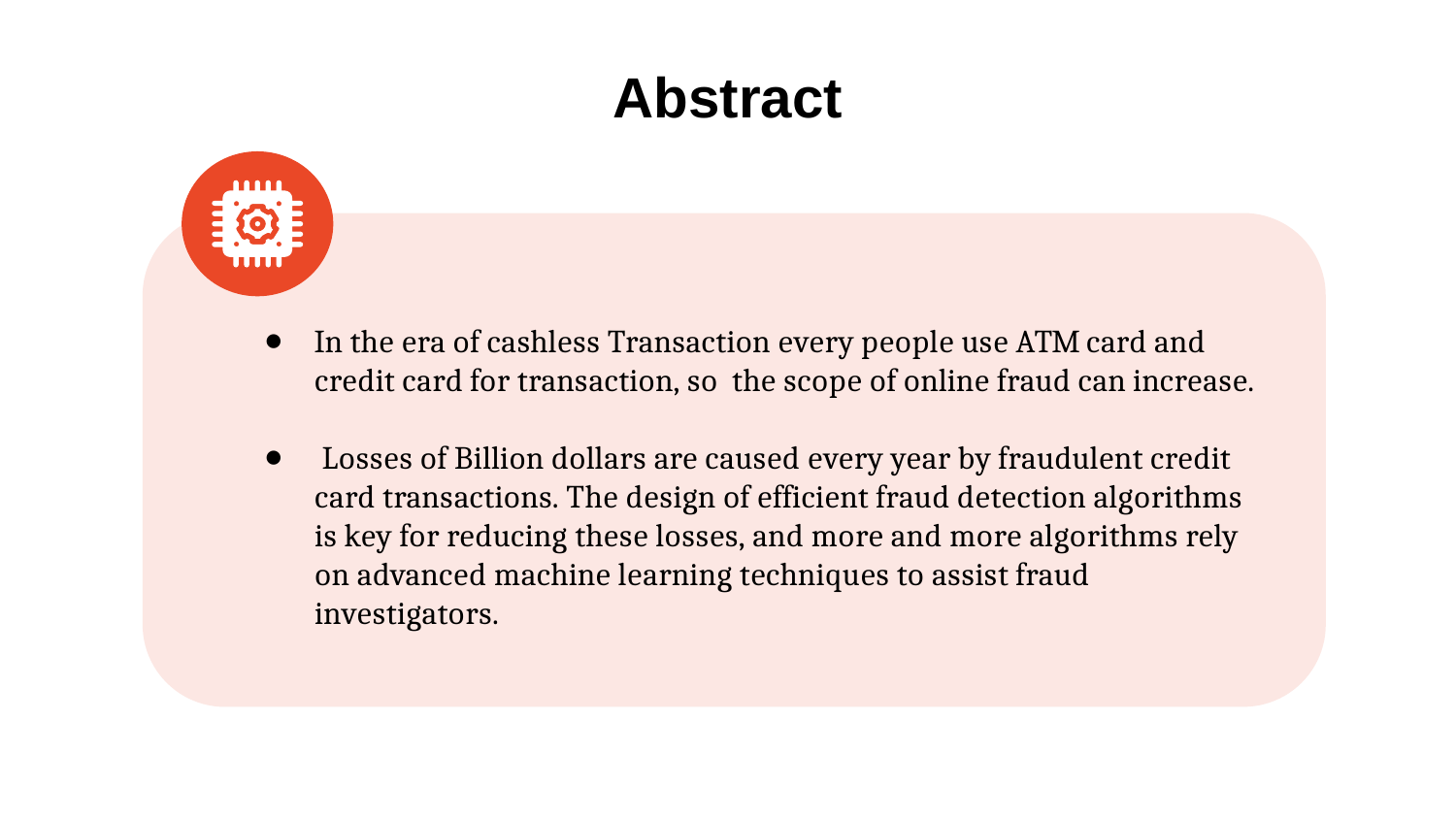

# Abstract

In the era of cashless Transaction every people use ATM card and credit card for transaction, so  the scope of online fraud can increase.

 Losses of Billion dollars are caused every year by fraudulent credit card transactions. The design of efficient fraud detection algorithms is key for reducing these losses, and more and more algorithms rely on advanced machine learning techniques to assist fraud investigators.